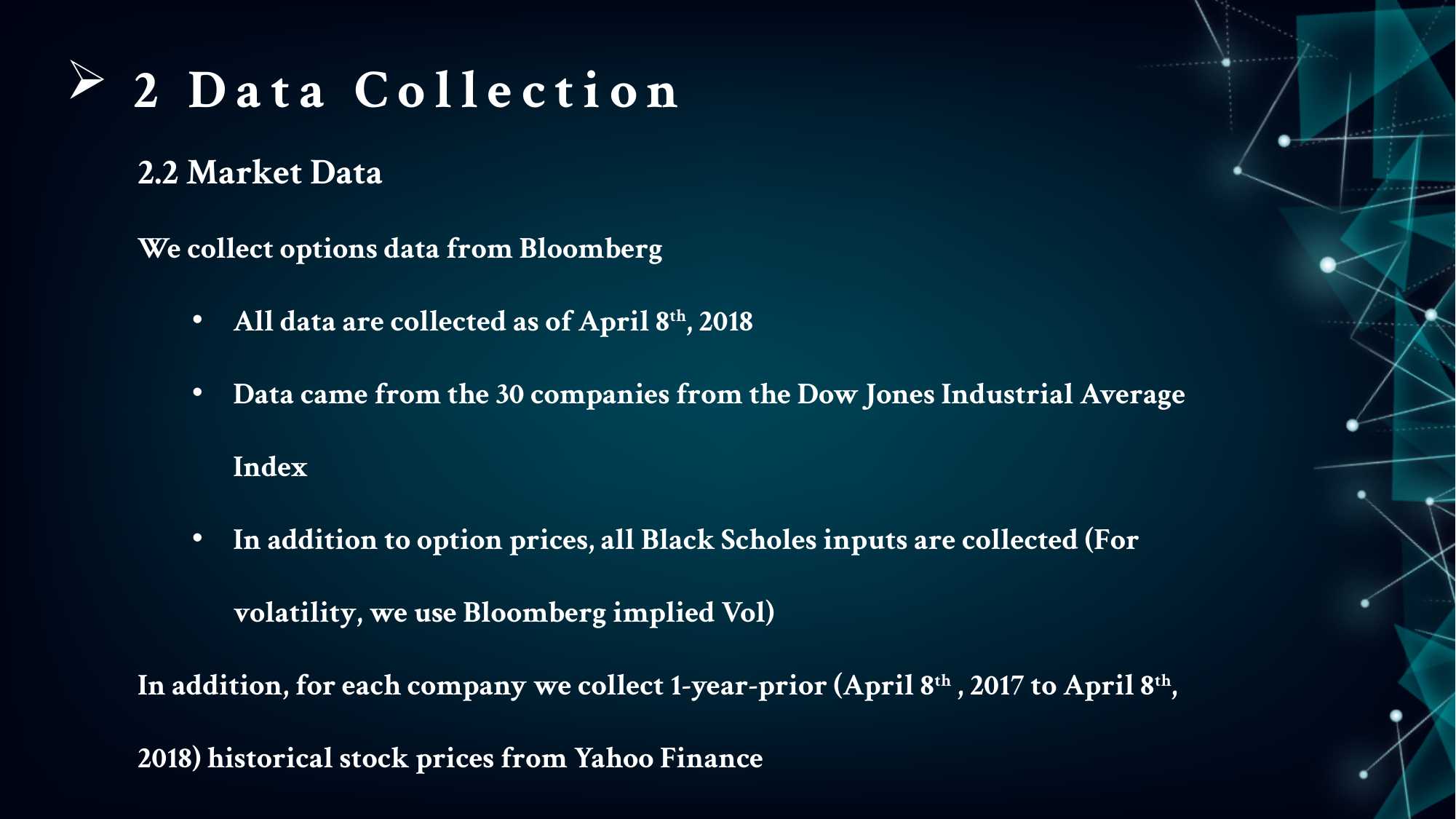

2 Data Collection
2.2 Market Data
We collect options data from Bloomberg
All data are collected as of April 8th, 2018
Data came from the 30 companies from the Dow Jones Industrial Average Index
In addition to option prices, all Black Scholes inputs are collected (For volatility, we use Bloomberg implied Vol)
In addition, for each company we collect 1-year-prior (April 8th , 2017 to April 8th, 2018) historical stock prices from Yahoo Finance